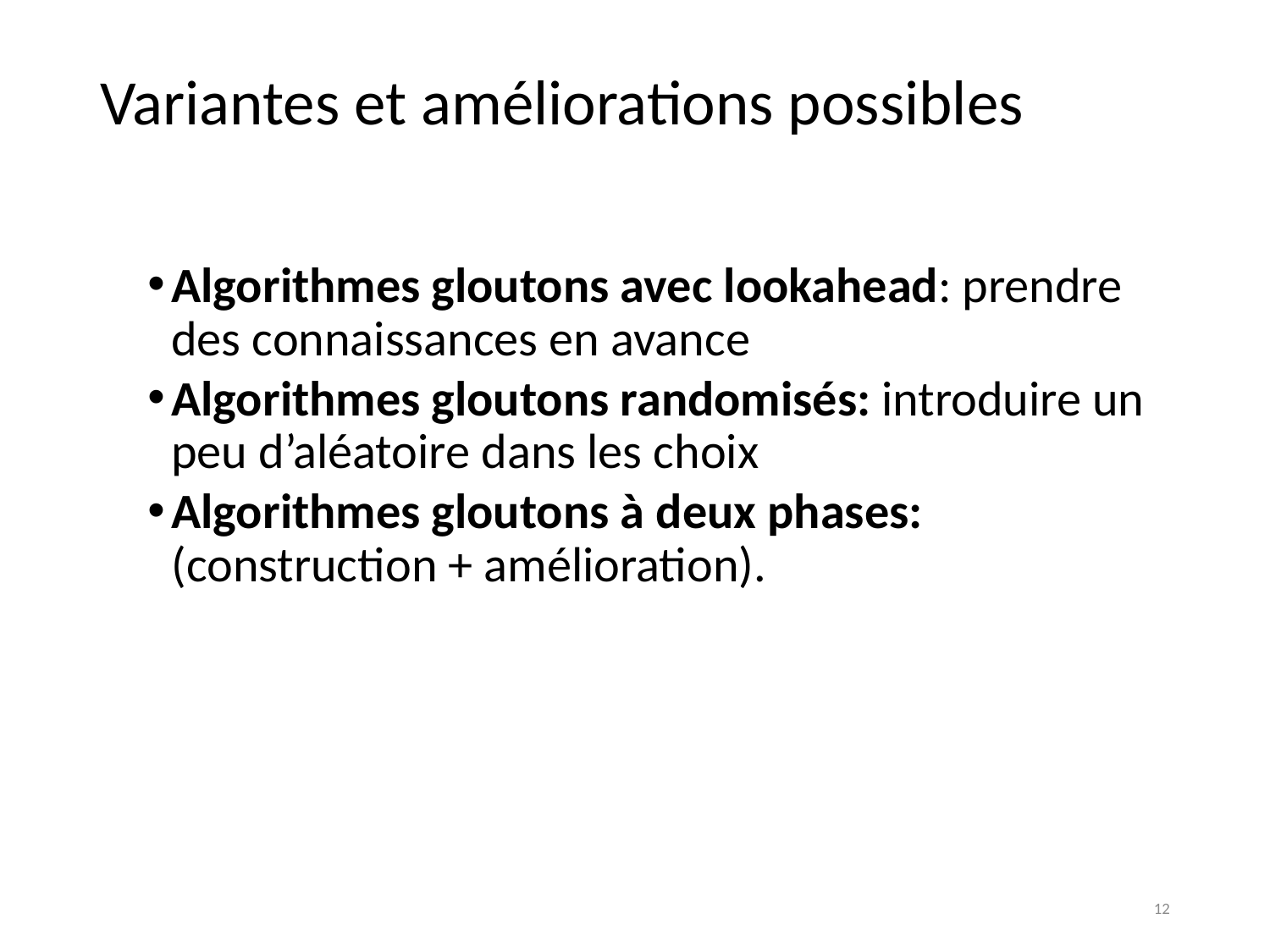

# Variantes et améliorations possibles
Algorithmes gloutons avec lookahead: prendre des connaissances en avance
Algorithmes gloutons randomisés: introduire un peu d’aléatoire dans les choix
Algorithmes gloutons à deux phases: (construction + amélioration).

12